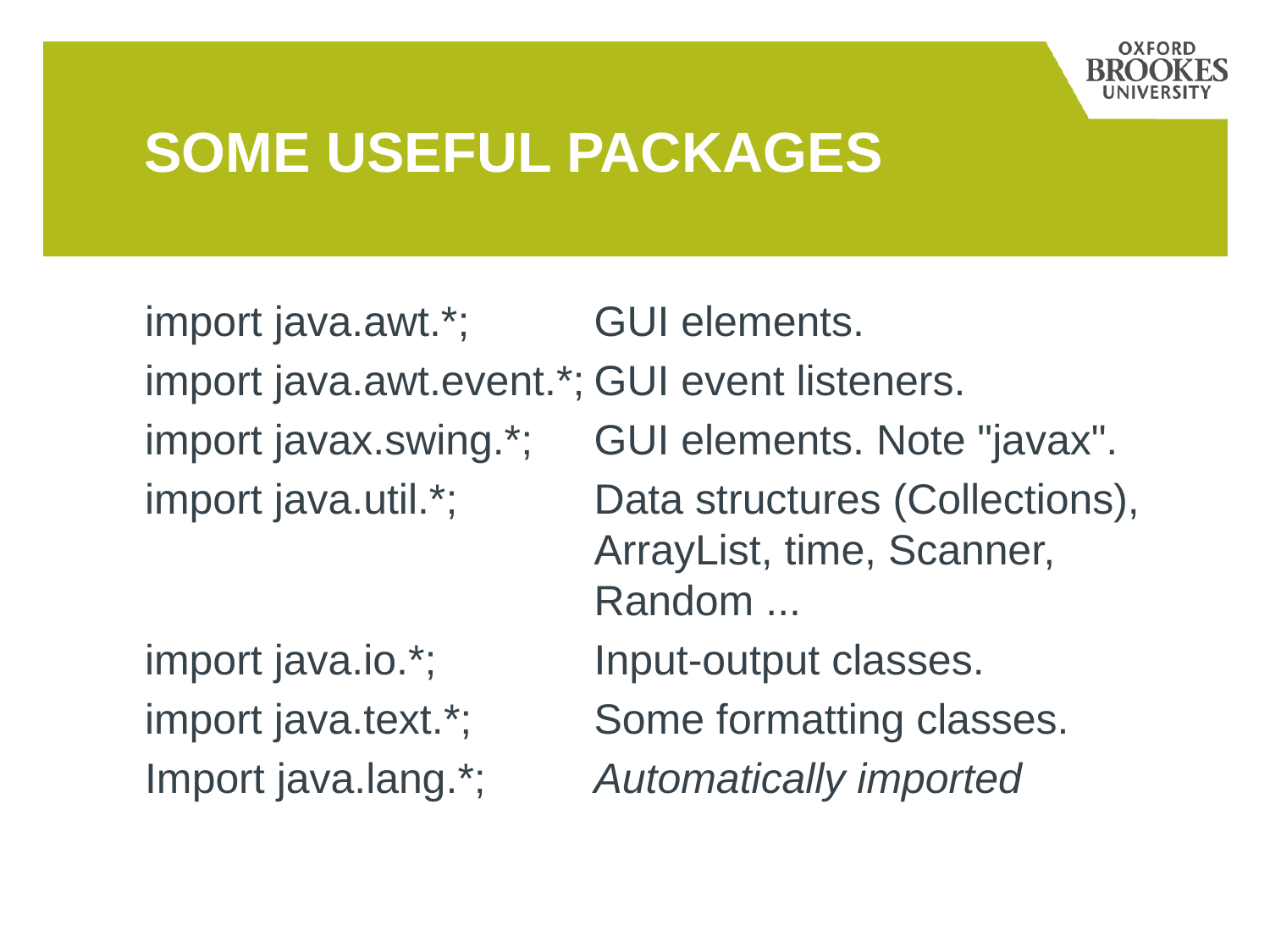

# Some useful packages
import java.awt.*;	GUI elements.
import java.awt.event.*;	GUI event listeners.
import javax.swing.*;	GUI elements. Note "javax".
import java.util.*;	Data structures (Collections), ArrayList, time, Scanner, Random ...
import java.io.*;	Input-output classes.
import java.text.*;	Some formatting classes.
Import java.lang.*;	Automatically imported